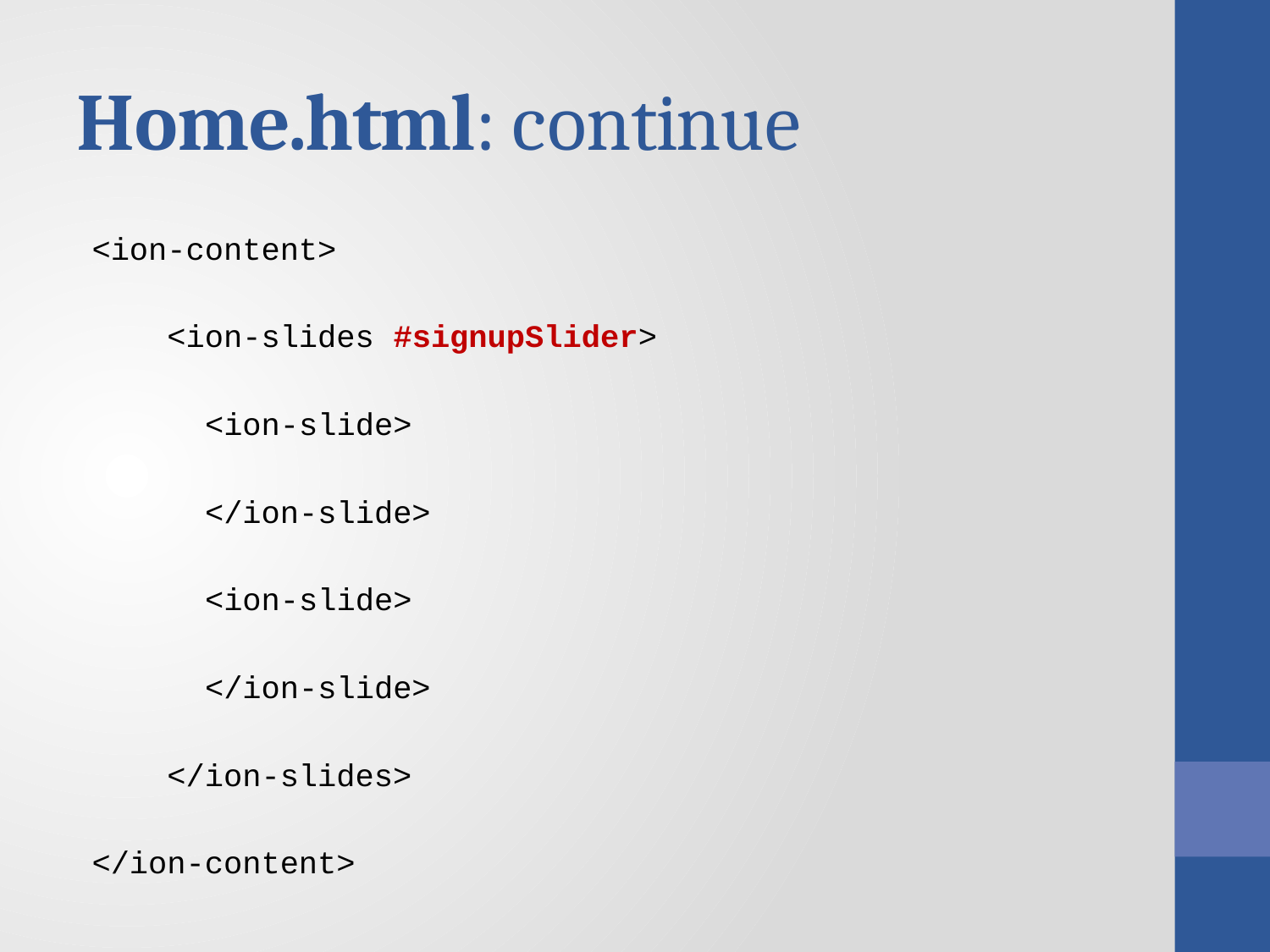

# Home.html: continue
<ion-content>

    <ion-slides #signupSlider>

      <ion-slide>

      </ion-slide>

      <ion-slide>

      </ion-slide>

    </ion-slides>

</ion-content>